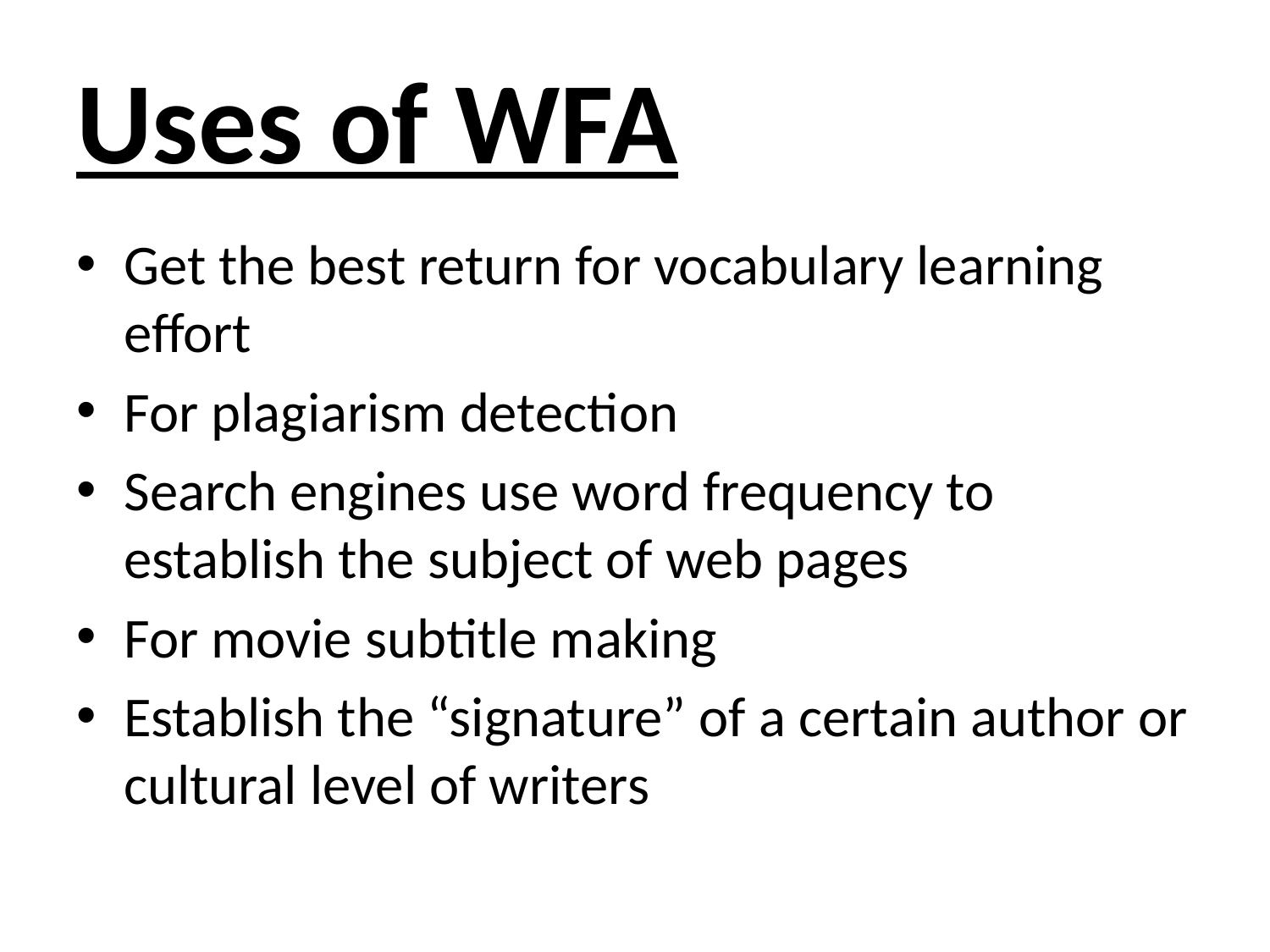

# Uses of WFA
Get the best return for vocabulary learning effort
For plagiarism detection
Search engines use word frequency to establish the subject of web pages
For movie subtitle making
Establish the “signature” of a certain author or cultural level of writers